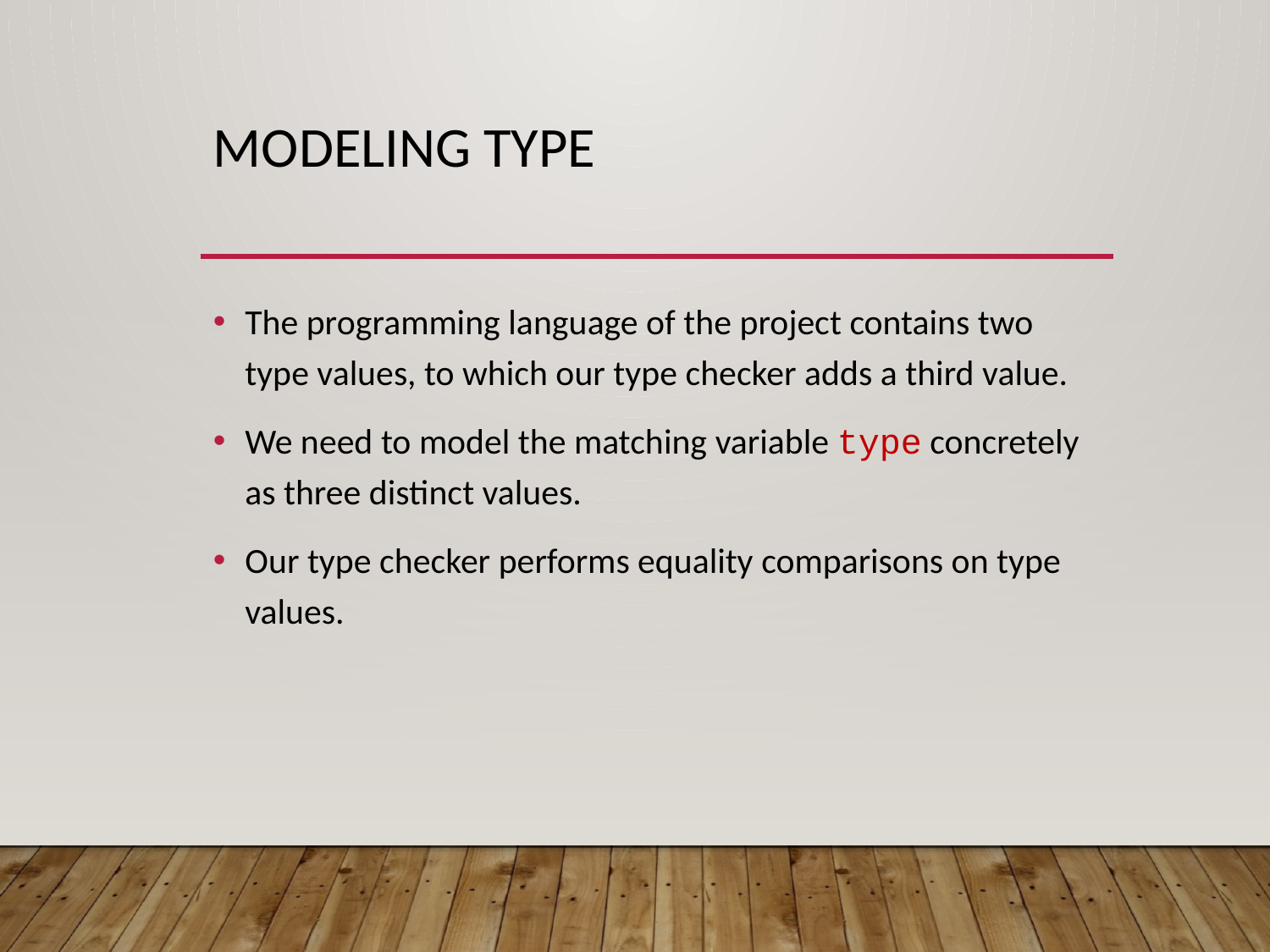

# Modeling Type
The programming language of the project contains two type values, to which our type checker adds a third value.
We need to model the matching variable type concretely as three distinct values.
Our type checker performs equality comparisons on type values.